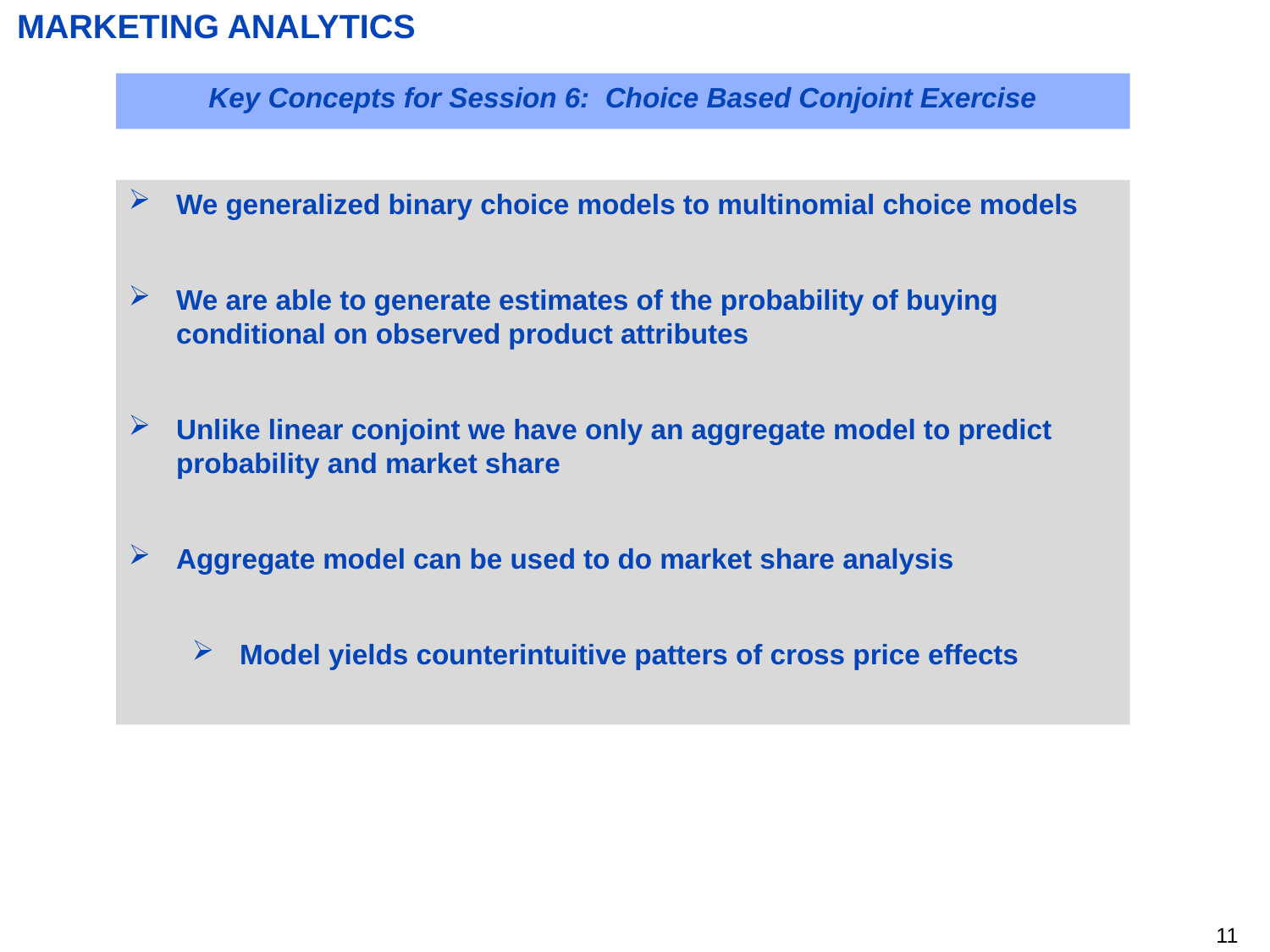

# MARKETING ANALYTICS
Key Concepts for Session 6:  Choice Based Conjoint Exercise
We generalized binary choice models to multinomial choice models

We are able to generate estimates of the probability of buying conditional on observed product attributes

Unlike linear conjoint we have only an aggregate model to predict probability and market share

Aggregate model can be used to do market share analysis

Model yields counterintuitive patters of cross price effects

11